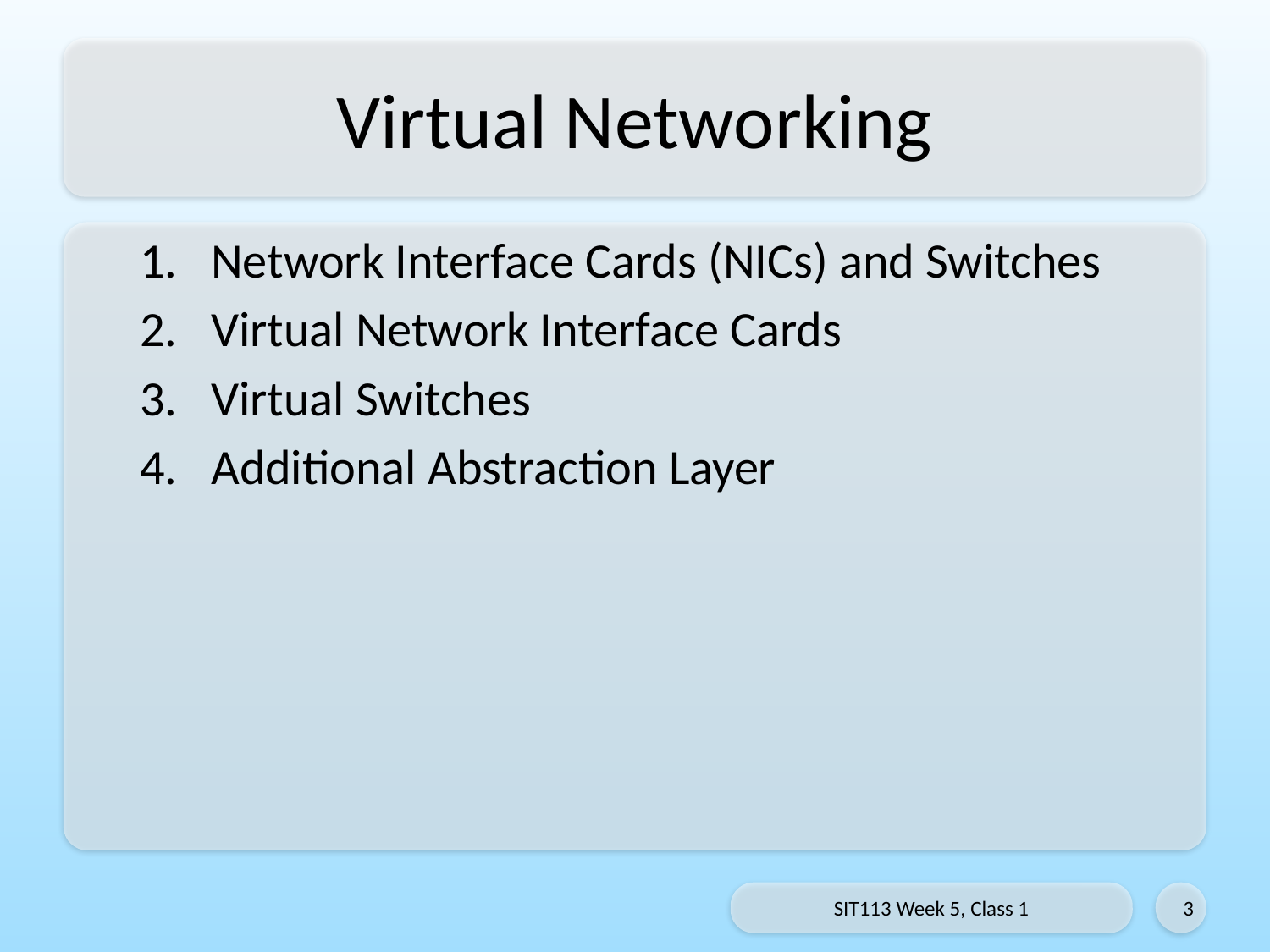

# Virtual Networking
Network Interface Cards (NICs) and Switches
Virtual Network Interface Cards
Virtual Switches
Additional Abstraction Layer
SIT113 Week 5, Class 1
3